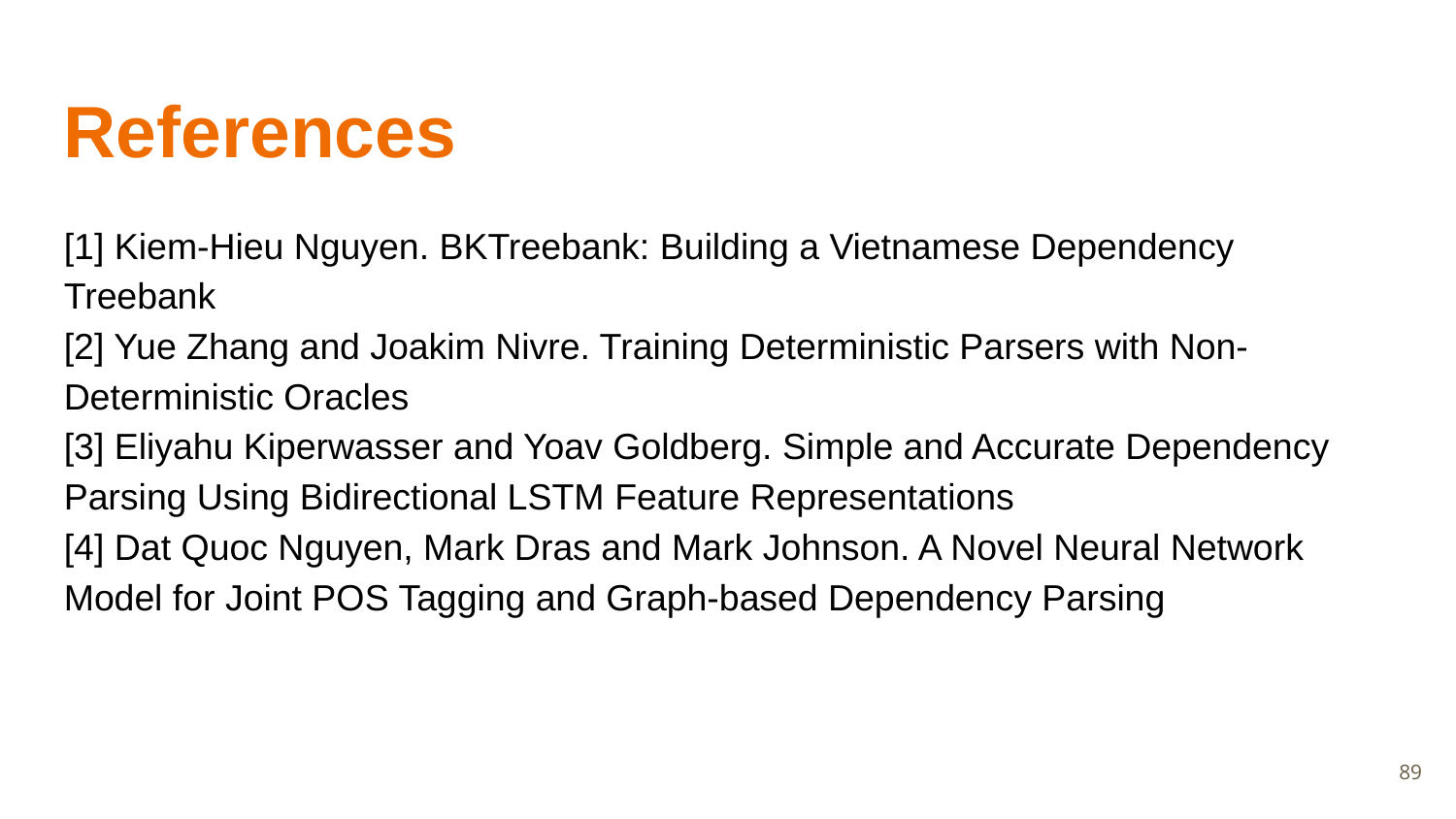

References
[1] Kiem-Hieu Nguyen. BKTreebank: Building a Vietnamese Dependency Treebank
[2] Yue Zhang and Joakim Nivre. Training Deterministic Parsers with Non-Deterministic Oracles
[3] Eliyahu Kiperwasser and Yoav Goldberg. Simple and Accurate Dependency Parsing Using Bidirectional LSTM Feature Representations
[4] Dat Quoc Nguyen, Mark Dras and Mark Johnson. A Novel Neural Network Model for Joint POS Tagging and Graph-based Dependency Parsing
89